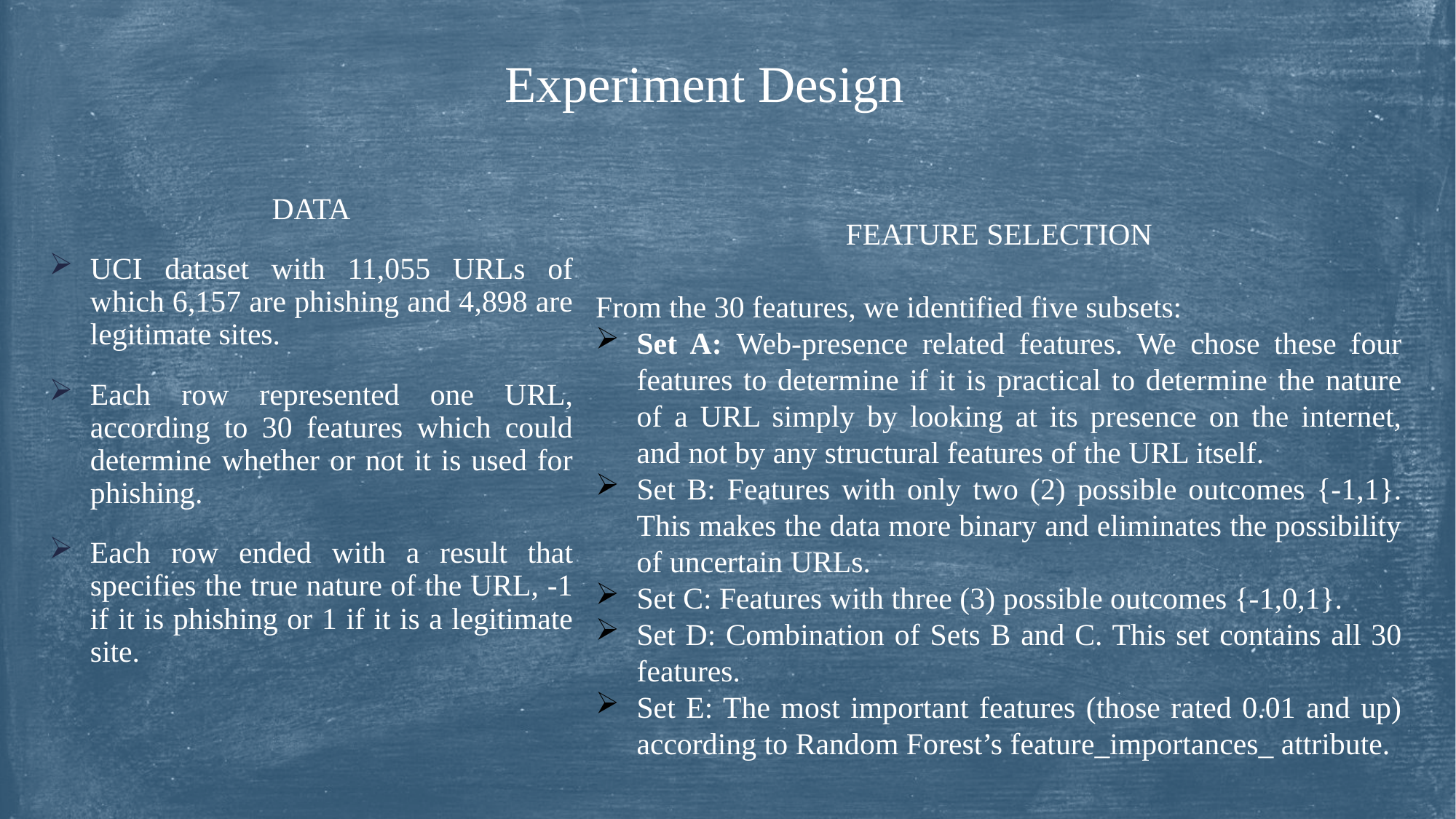

Experiment Design
Data
UCI dataset with 11,055 URLs of which 6,157 are phishing and 4,898 are legitimate sites.
Each row represented one URL, according to 30 features which could determine whether or not it is used for phishing.
Each row ended with a result that specifies the true nature of the URL, -1 if it is phishing or 1 if it is a legitimate site.
FEATURE SELECTION

From the 30 features, we identified five subsets:
Set A: Web-presence related features. We chose these four features to determine if it is practical to determine the nature of a URL simply by looking at its presence on the internet, and not by any structural features of the URL itself.
Set B: Features with only two (2) possible outcomes {-1,1}. This makes the data more binary and eliminates the possibility of uncertain URLs.
Set C: Features with three (3) possible outcomes {-1,0,1}.
Set D: Combination of Sets B and C. This set contains all 30 features.
Set E: The most important features (those rated 0.01 and up) according to Random Forest’s feature_importances_ attribute.